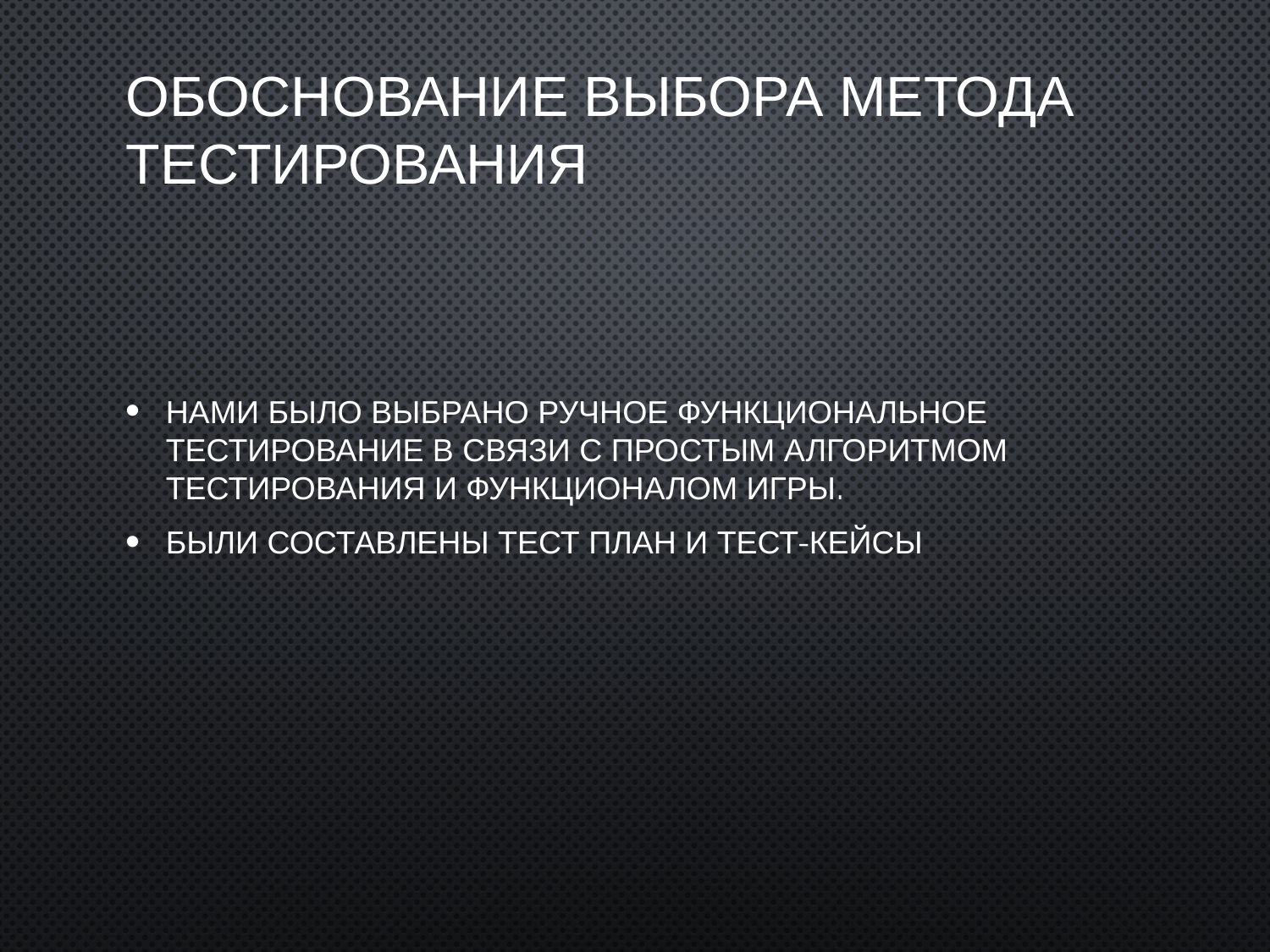

# Обоснование выбора метода тестирования
Нами было выбрано ручное функциональное тестирование в связи с простым алгоритмом тестирования и функционалом игры.
Были составлены тест план и тест-кейсы